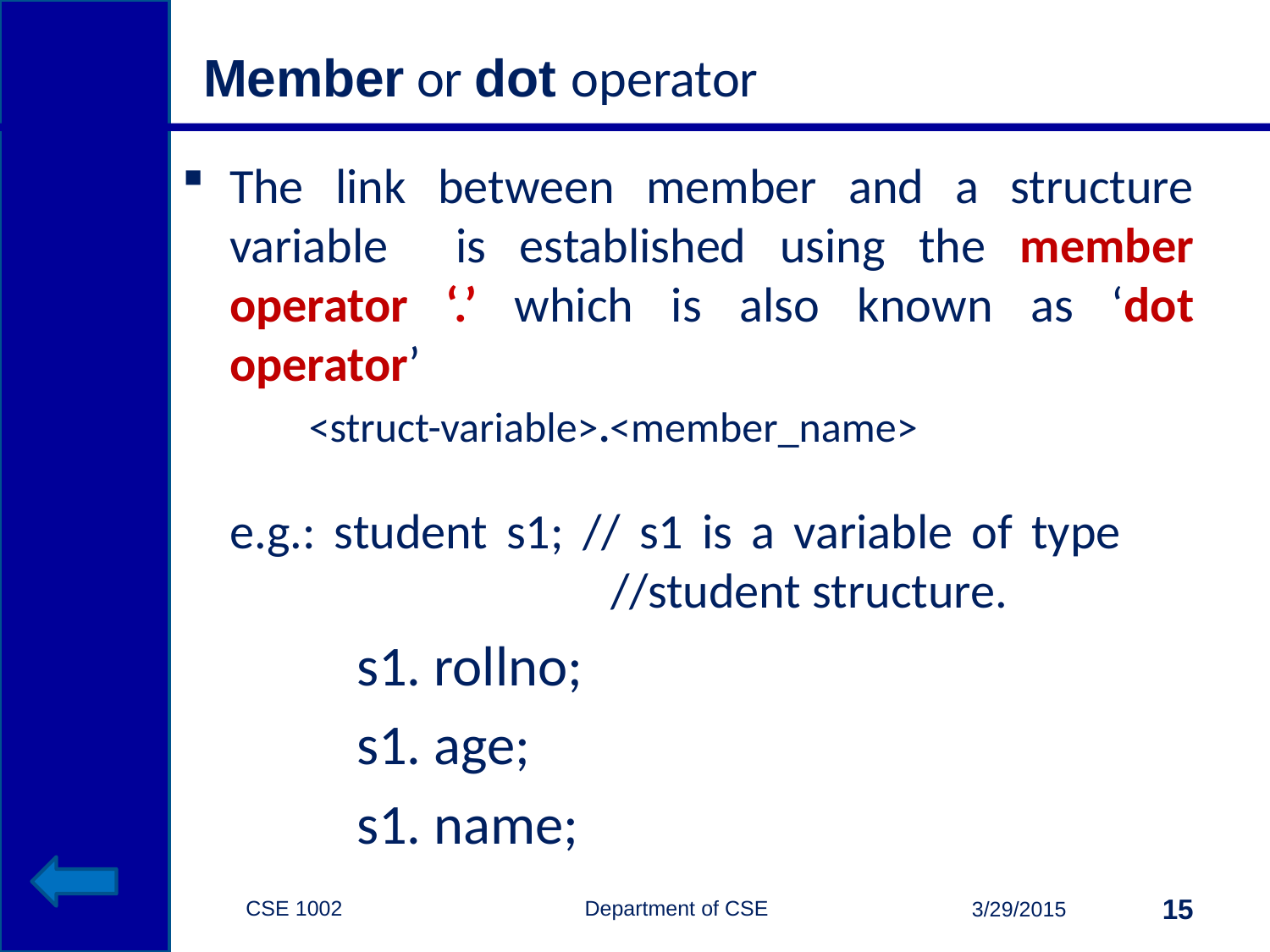

# Member or dot operator
The link between member and a structure variable  is established using the member operator ‘.’ which is also known as ‘dot operator’
	<struct-variable>.<member_name>

	e.g.: student s1; // s1 is a variable of type 				//student structure.
		s1. rollno;
		s1. age;
		s1. name;

CSE 1002                                         Department of CSE
15
3/29/2015